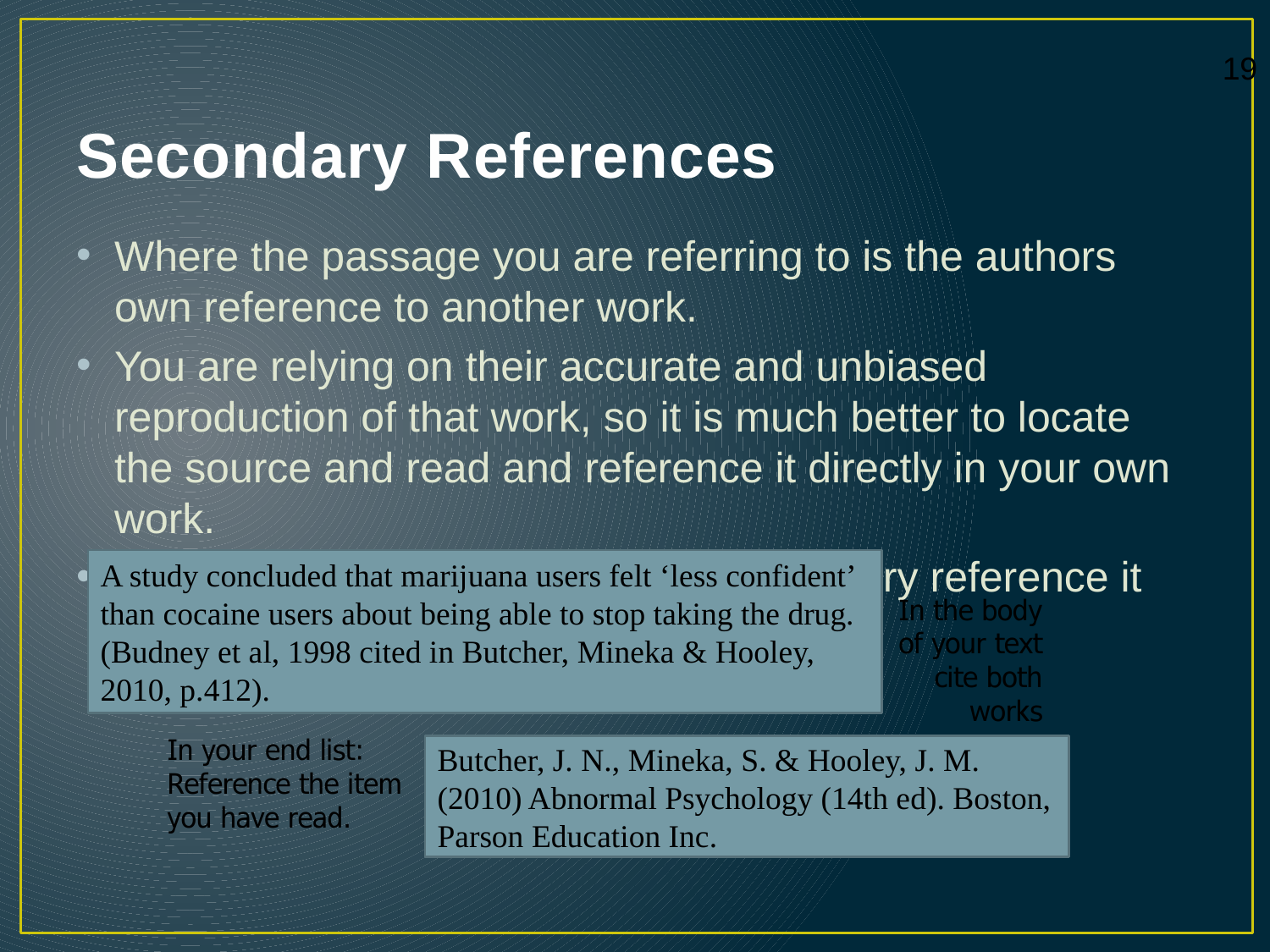

# Secondary References
Where the passage you are referring to is the authors own reference to another work.
You are relying on their accurate and unbiased reproduction of that work, so it is much better to locate the source and read and reference it directly in your own work.
If you cannot locate the original, secondary reference it by:
A study concluded that marijuana users felt ‘less confident’ than cocaine users about being able to stop taking the drug. (Budney et al, 1998 cited in Butcher, Mineka & Hooley, 2010, p.412).
In the body of your text cite both works
In your end list:
Reference the item you have read.
Butcher, J. N., Mineka, S. & Hooley, J. M. (2010) Abnormal Psychology (14th ed). Boston, Parson Education Inc.